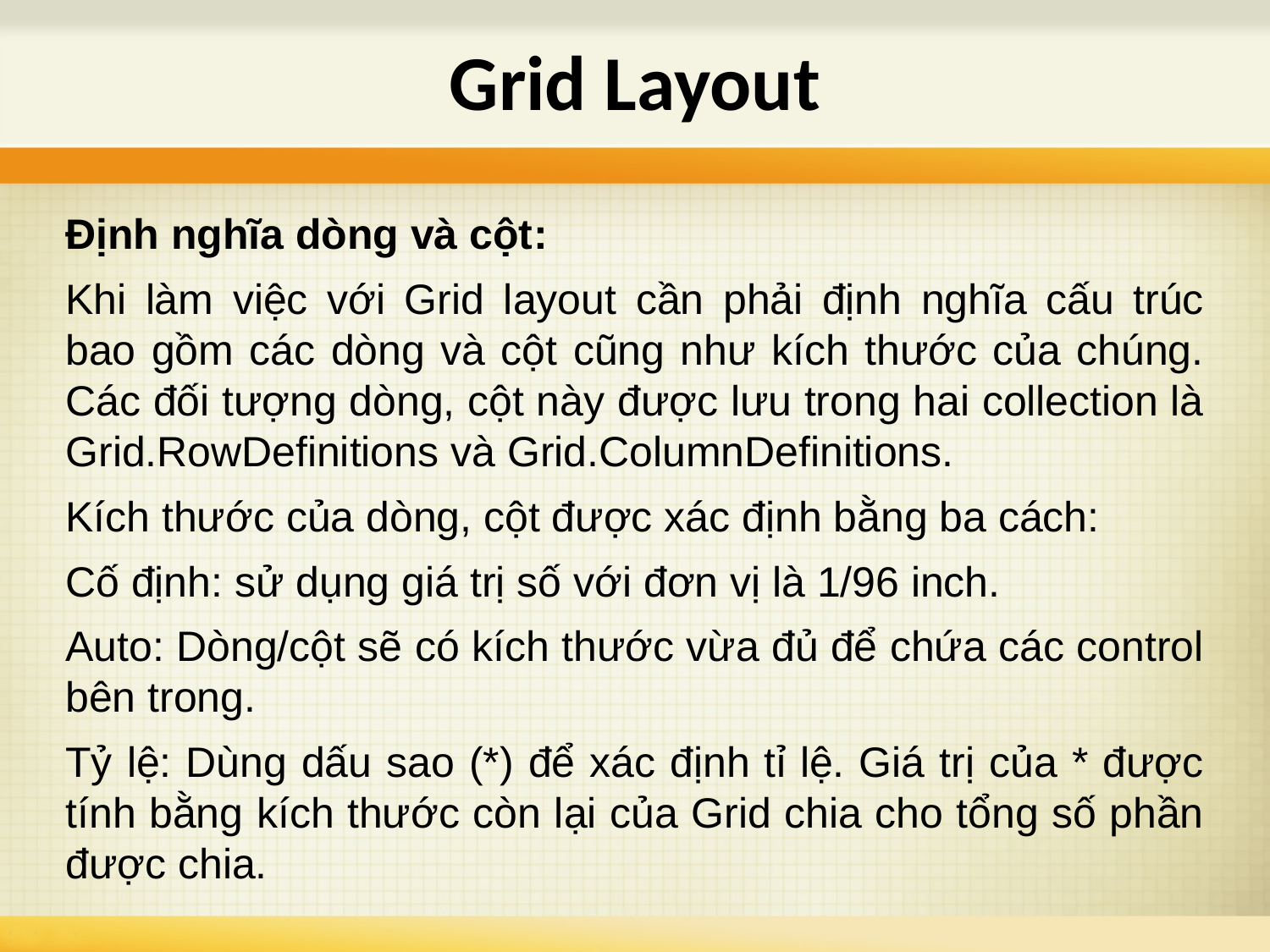

# Grid Layout
Định nghĩa dòng và cột:
Khi làm việc với Grid layout cần phải định nghĩa cấu trúc bao gồm các dòng và cột cũng như kích thước của chúng. Các đối tượng dòng, cột này được lưu trong hai collection là Grid.RowDefinitions và Grid.ColumnDefinitions.
Kích thước của dòng, cột được xác định bằng ba cách:
Cố định: sử dụng giá trị số với đơn vị là 1/96 inch.
Auto: Dòng/cột sẽ có kích thước vừa đủ để chứa các control bên trong.
Tỷ lệ: Dùng dấu sao (*) để xác định tỉ lệ. Giá trị của * được tính bằng kích thước còn lại của Grid chia cho tổng số phần được chia.